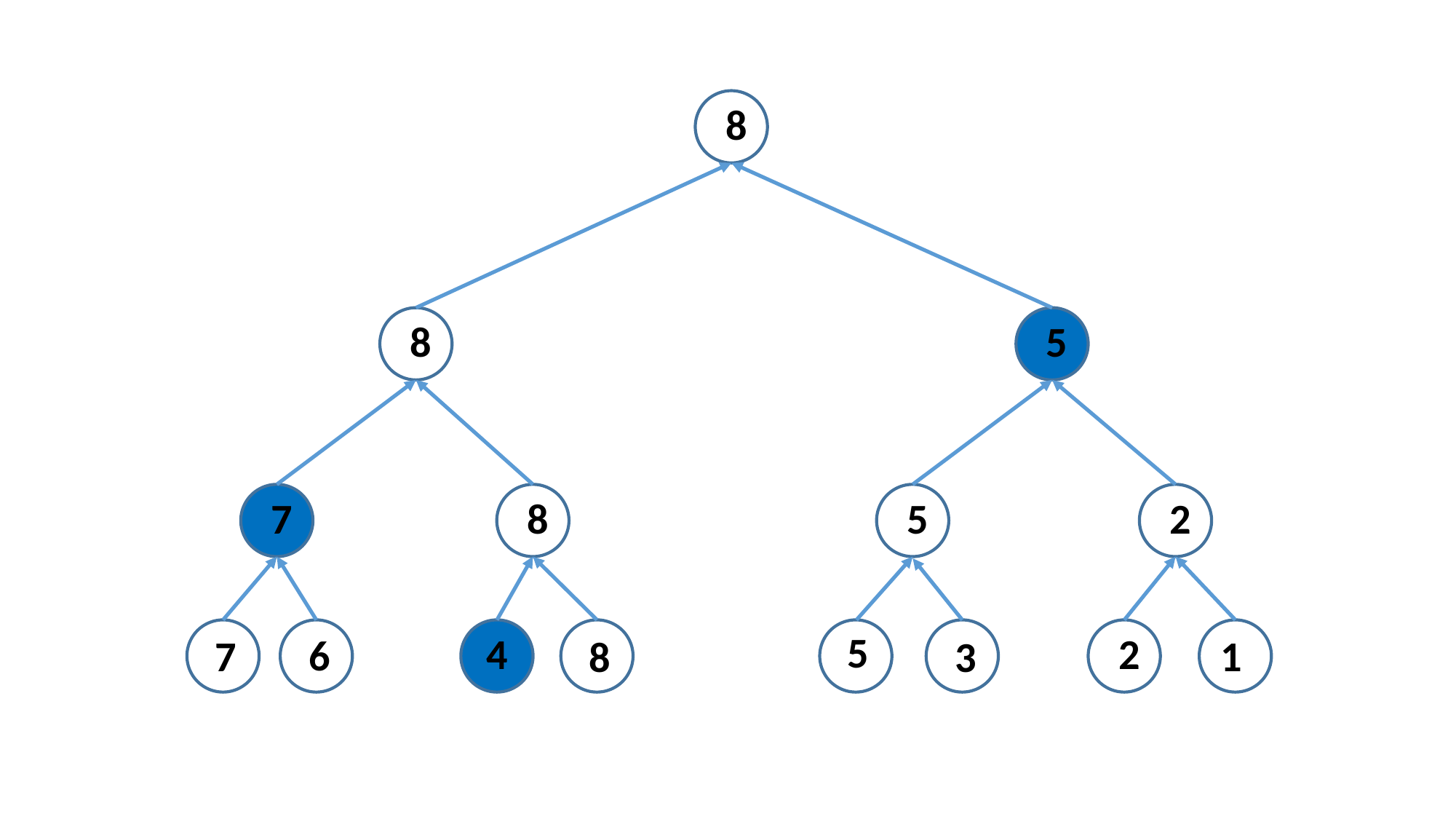

8

8
5

7
8
5
2

5

4
2
6
7
1
3
8